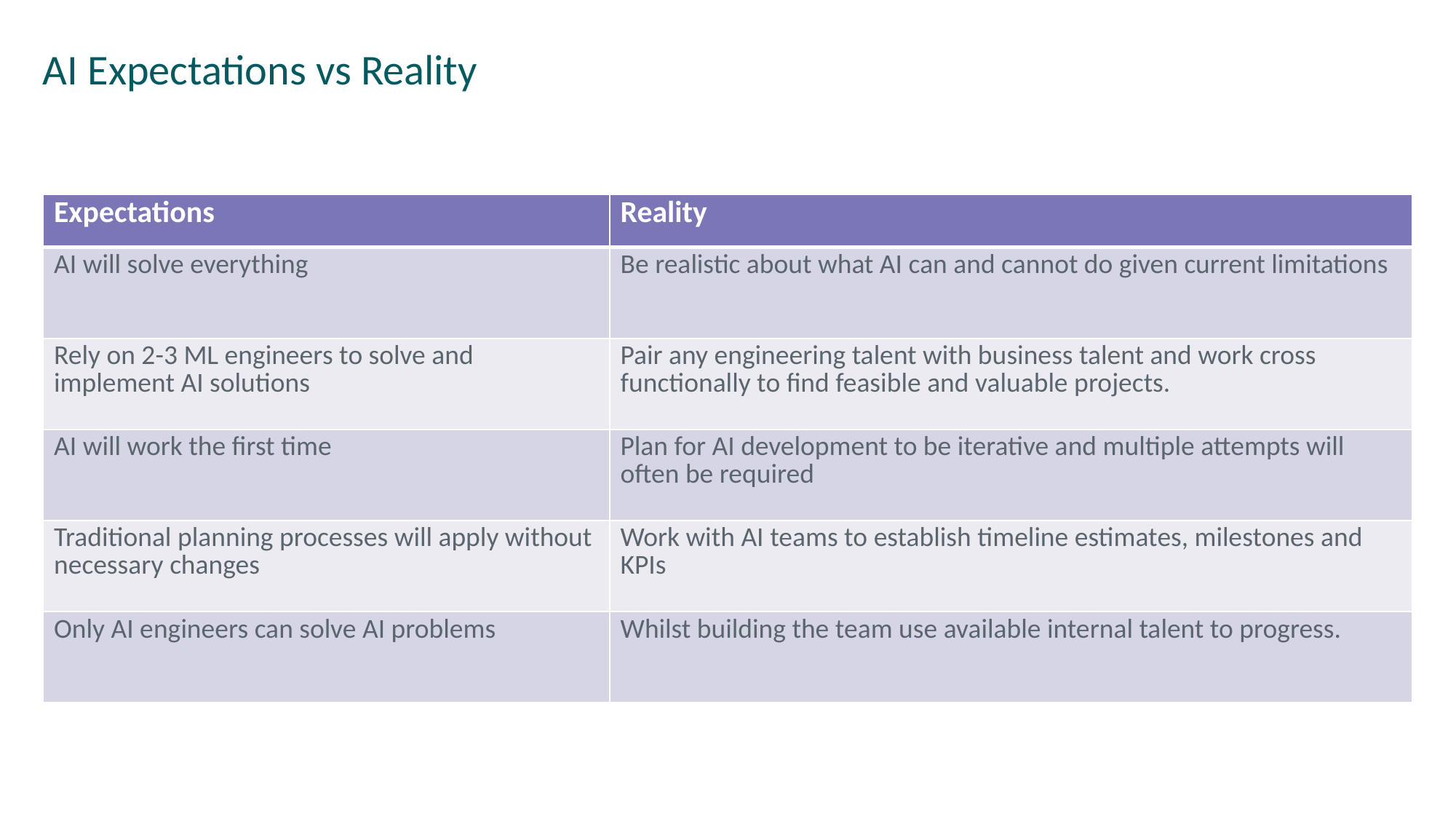

# AI Expectations vs Reality
| Expectations | Reality |
| --- | --- |
| AI will solve everything | Be realistic about what AI can and cannot do given current limitations |
| Rely on 2-3 ML engineers to solve and implement AI solutions | Pair any engineering talent with business talent and work cross functionally to find feasible and valuable projects. |
| AI will work the first time | Plan for AI development to be iterative and multiple attempts will often be required |
| Traditional planning processes will apply without necessary changes | Work with AI teams to establish timeline estimates, milestones and KPIs |
| Only AI engineers can solve AI problems | Whilst building the team use available internal talent to progress. |